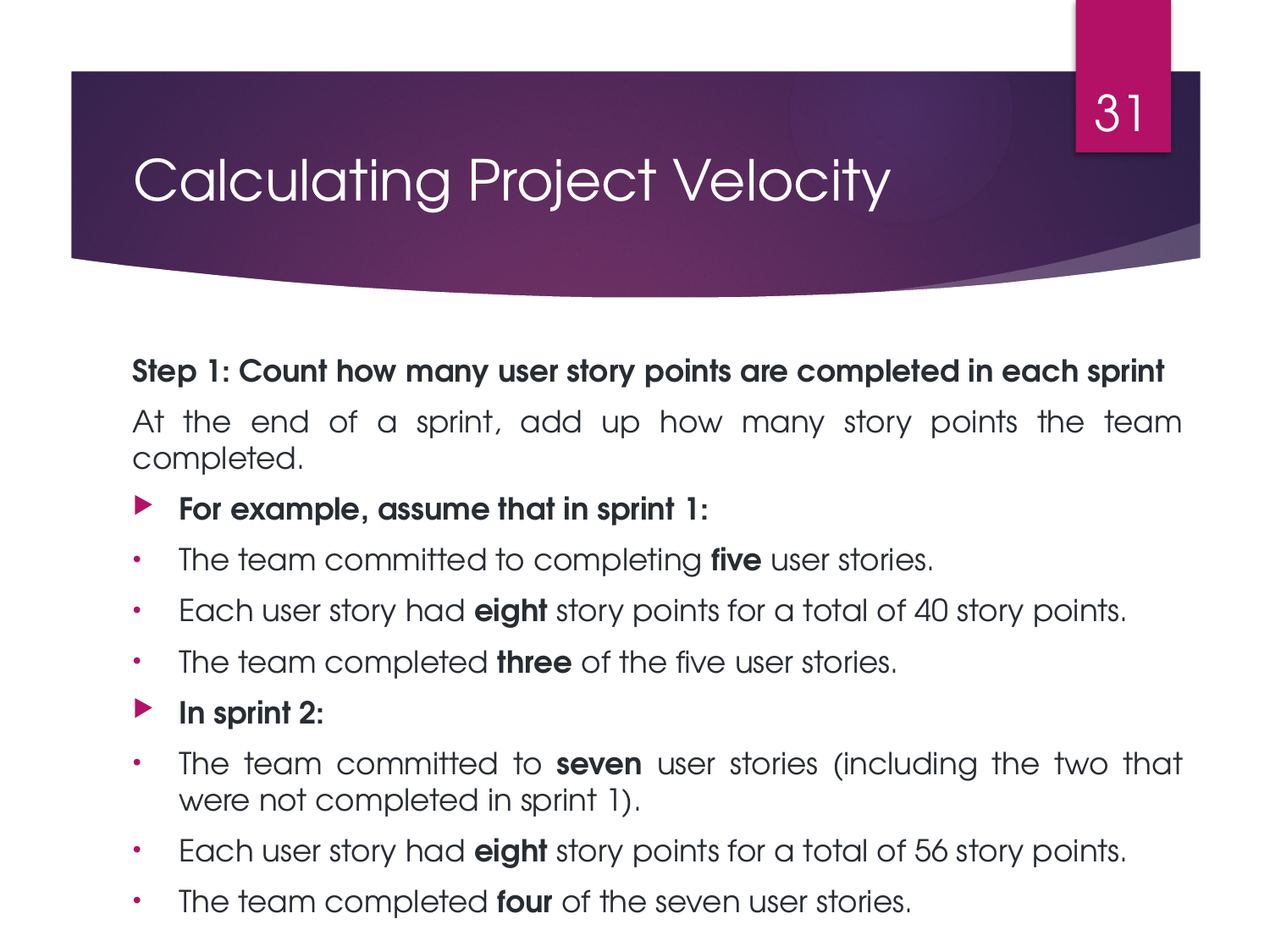

31
# Calculating Project Velocity
Step 1: Count how many user story points are completed in each sprint
At the end of a sprint, add up how many story points the team completed.
For example, assume that in sprint 1:
The team committed to completing five user stories.
Each user story had eight story points for a total of 40 story points.
The team completed three of the five user stories.
In sprint 2:
The team committed to seven user stories (including the two that were not completed in sprint 1).
Each user story had eight story points for a total of 56 story points.
The team completed four of the seven user stories.